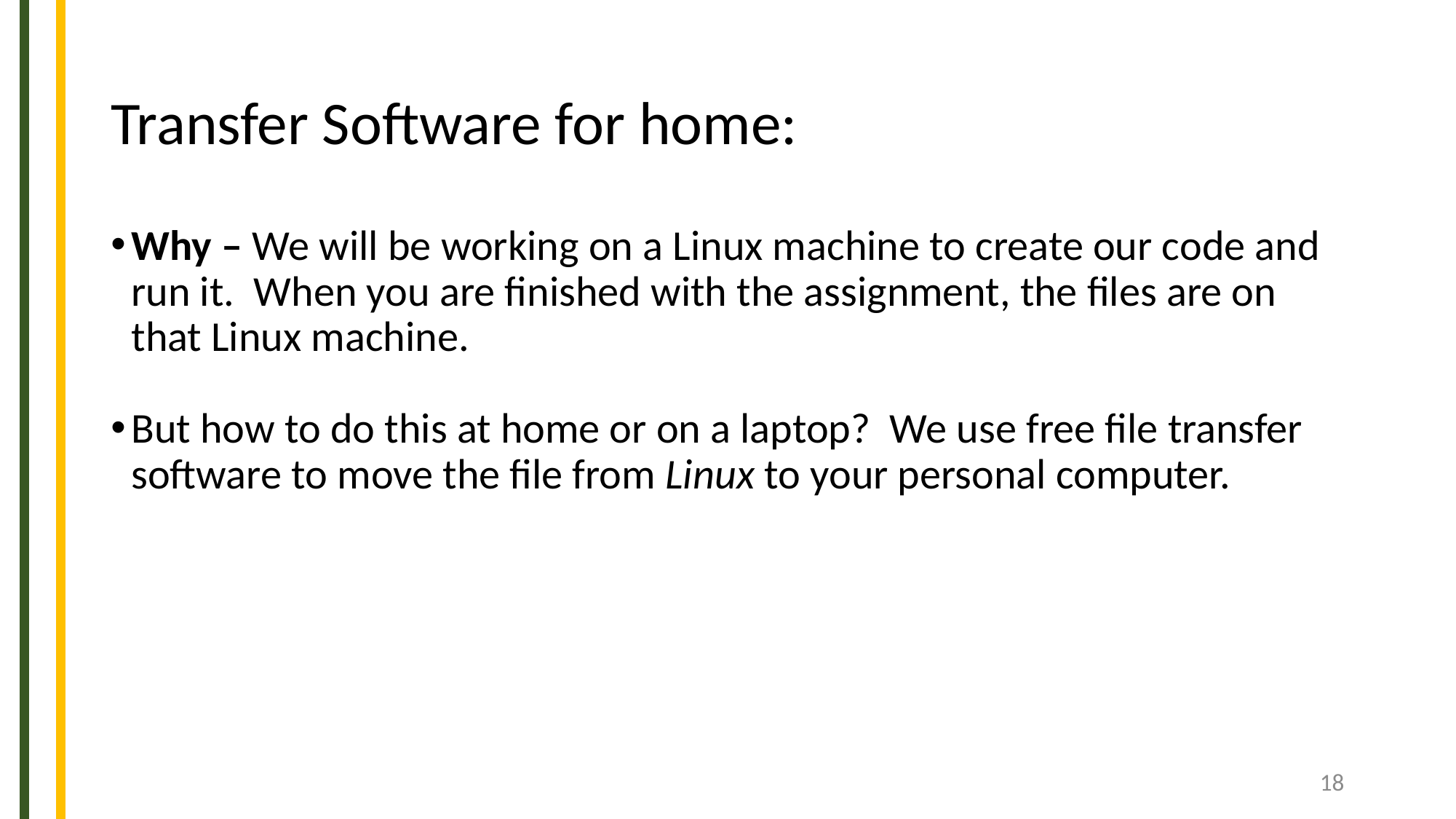

# Transfer Software for home:
Why – We will be working on a Linux machine to create our code and run it.  When you are finished with the assignment, the files are on that Linux machine.

But how to do this at home or on a laptop?  We use free file transfer software to move the file from Linux to your personal computer.

18